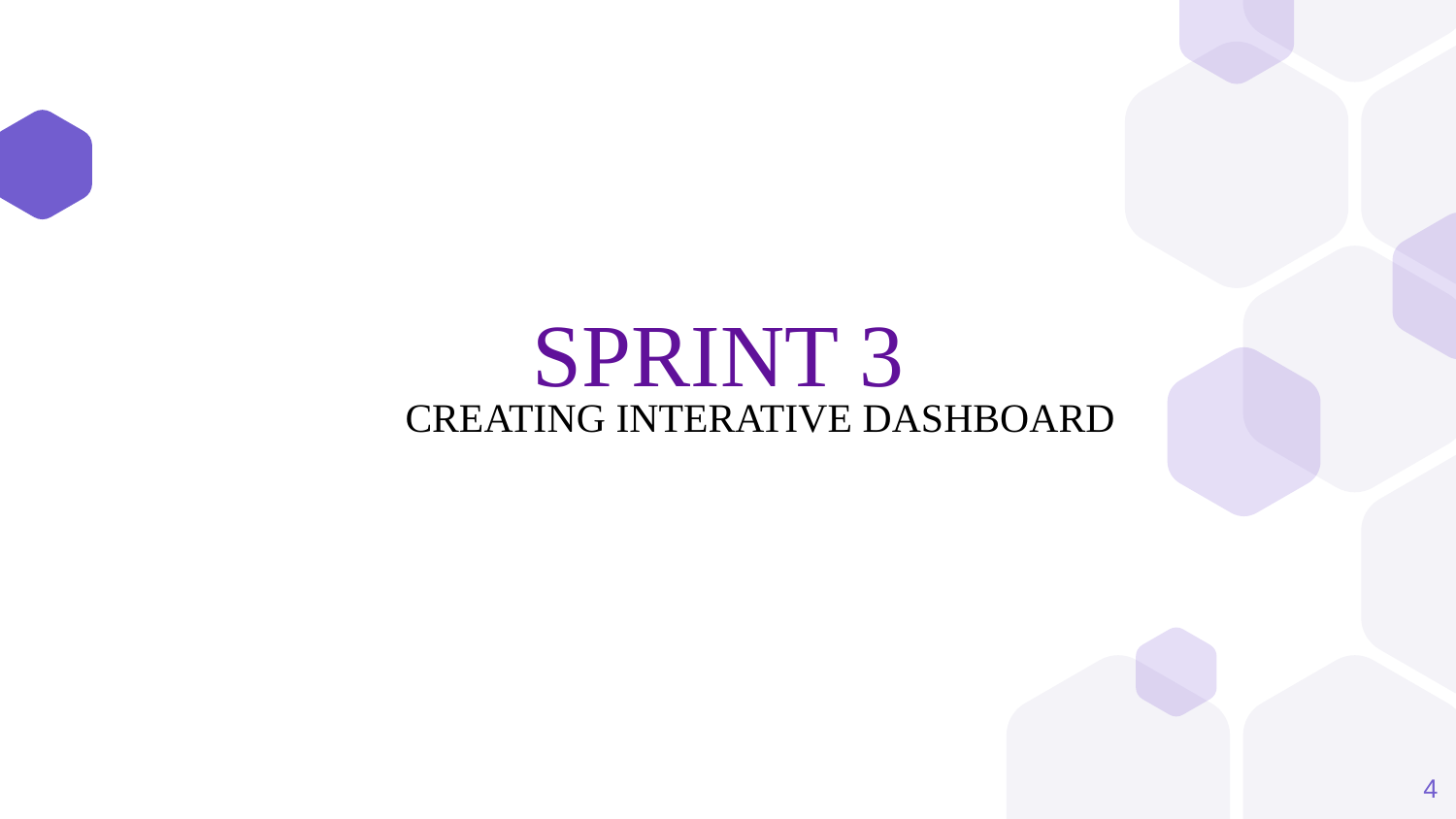

# SPRINT 3
CREATING INTERATIVE DASHBOARD
4